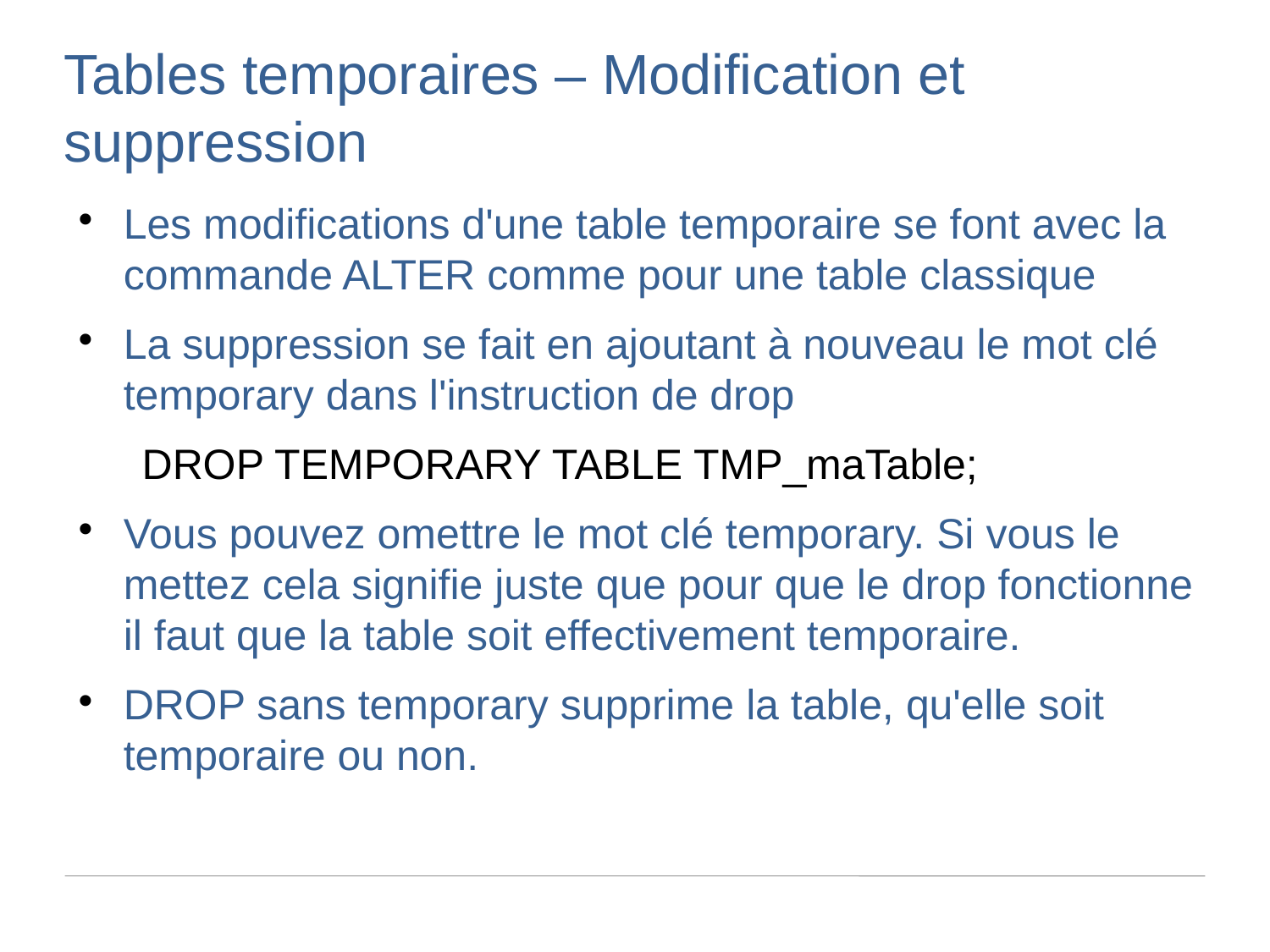

Tables temporaires – Modification et suppression

Les modifications d'une table temporaire se font avec la commande ALTER comme pour une table classique
La suppression se fait en ajoutant à nouveau le mot clé temporary dans l'instruction de drop
DROP TEMPORARY TABLE TMP_maTable;
Vous pouvez omettre le mot clé temporary. Si vous le mettez cela signifie juste que pour que le drop fonctionne il faut que la table soit effectivement temporaire.
DROP sans temporary supprime la table, qu'elle soit temporaire ou non.